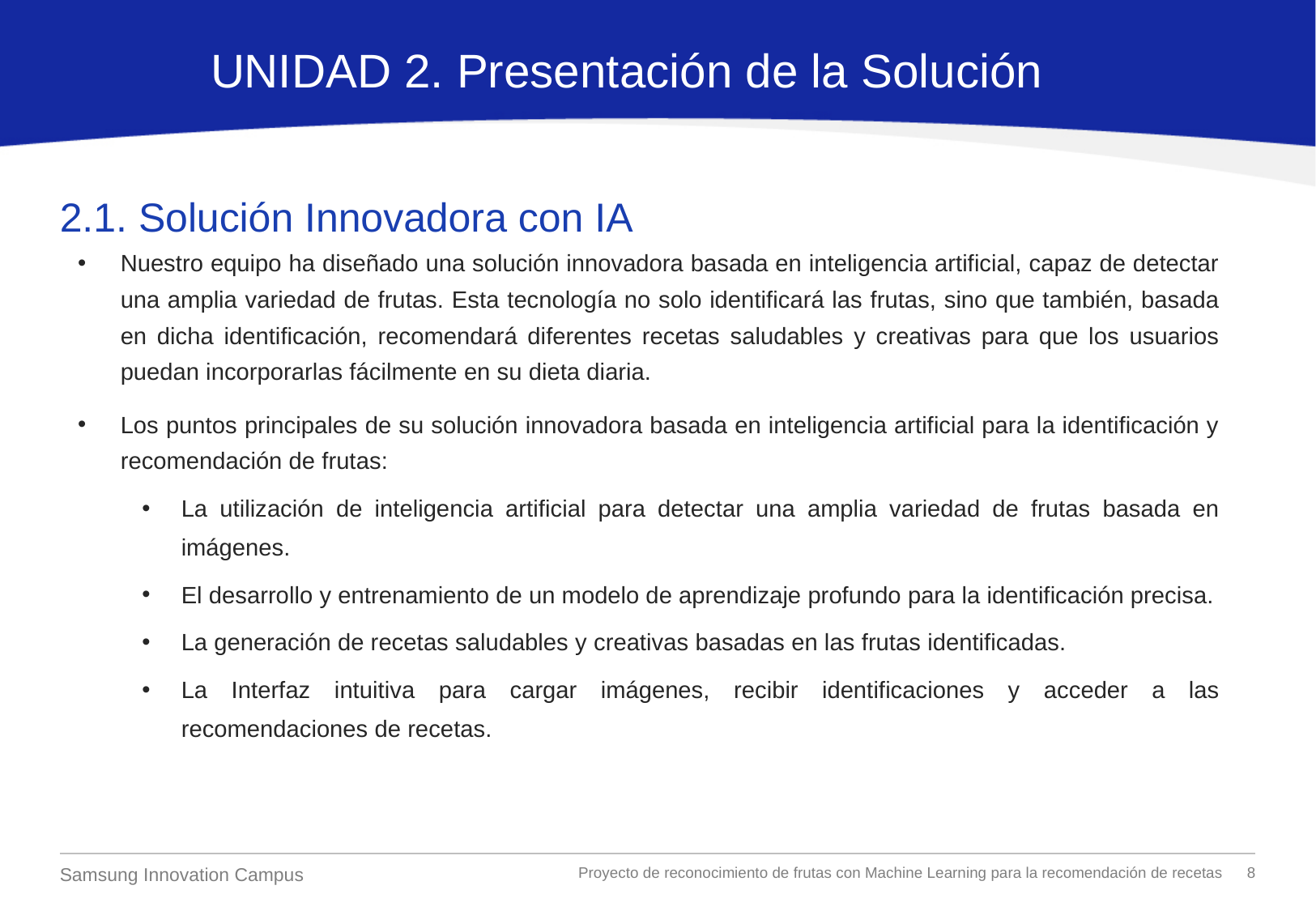

UNIDAD 2. Presentación de la Solución
# 2.1. Solución Innovadora con IA
Nuestro equipo ha diseñado una solución innovadora basada en inteligencia artificial, capaz de detectar una amplia variedad de frutas. Esta tecnología no solo identificará las frutas, sino que también, basada en dicha identificación, recomendará diferentes recetas saludables y creativas para que los usuarios puedan incorporarlas fácilmente en su dieta diaria.
Los puntos principales de su solución innovadora basada en inteligencia artificial para la identificación y recomendación de frutas:
La utilización de inteligencia artificial para detectar una amplia variedad de frutas basada en imágenes.
El desarrollo y entrenamiento de un modelo de aprendizaje profundo para la identificación precisa.
La generación de recetas saludables y creativas basadas en las frutas identificadas.
La Interfaz intuitiva para cargar imágenes, recibir identificaciones y acceder a las recomendaciones de recetas.